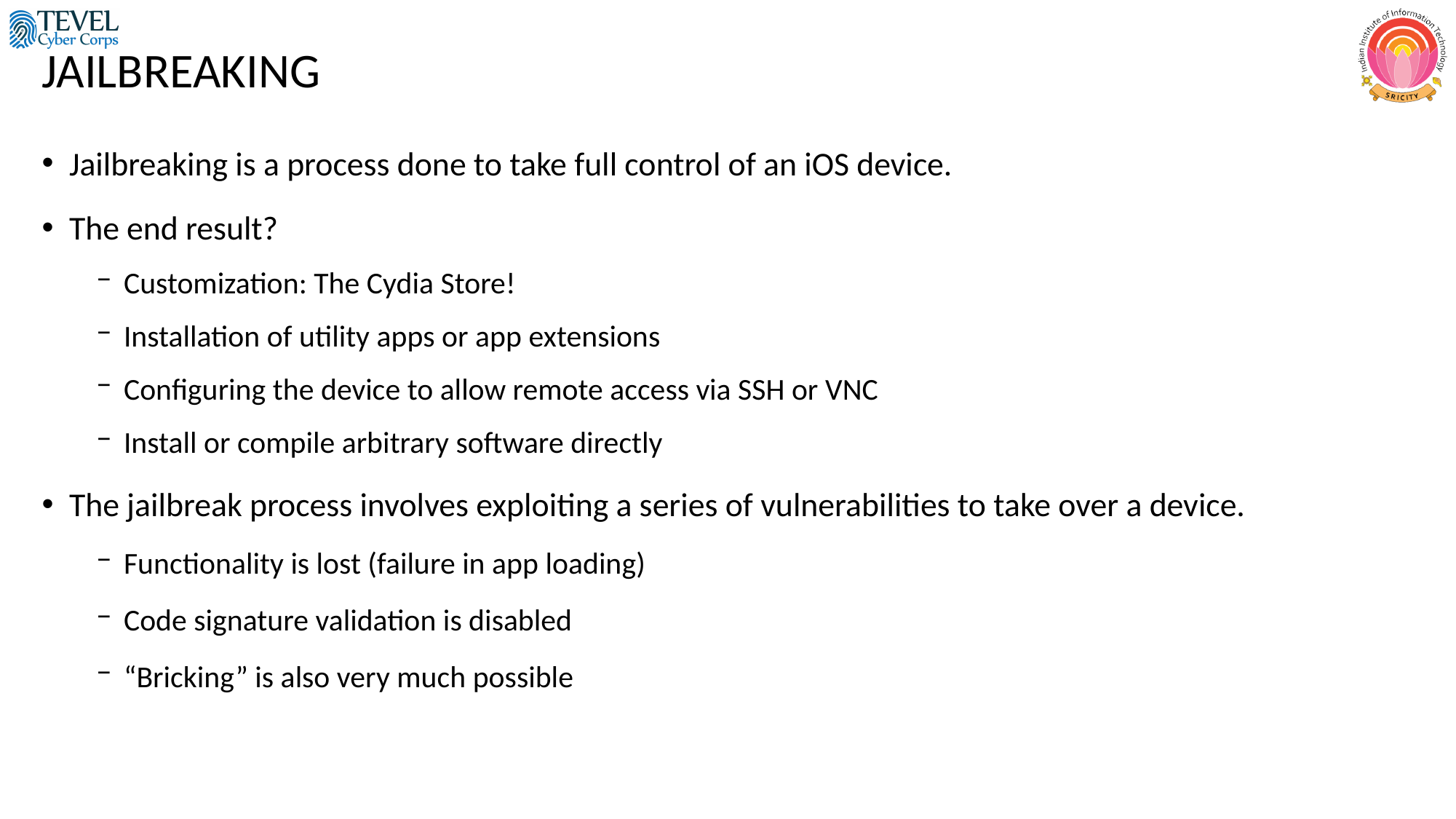

# JAILBREAKING
Jailbreaking is a process done to take full control of an iOS device.
The end result?
Customization: The Cydia Store!
Installation of utility apps or app extensions
Configuring the device to allow remote access via SSH or VNC
Install or compile arbitrary software directly
The jailbreak process involves exploiting a series of vulnerabilities to take over a device.
Functionality is lost (failure in app loading)
Code signature validation is disabled
“Bricking” is also very much possible